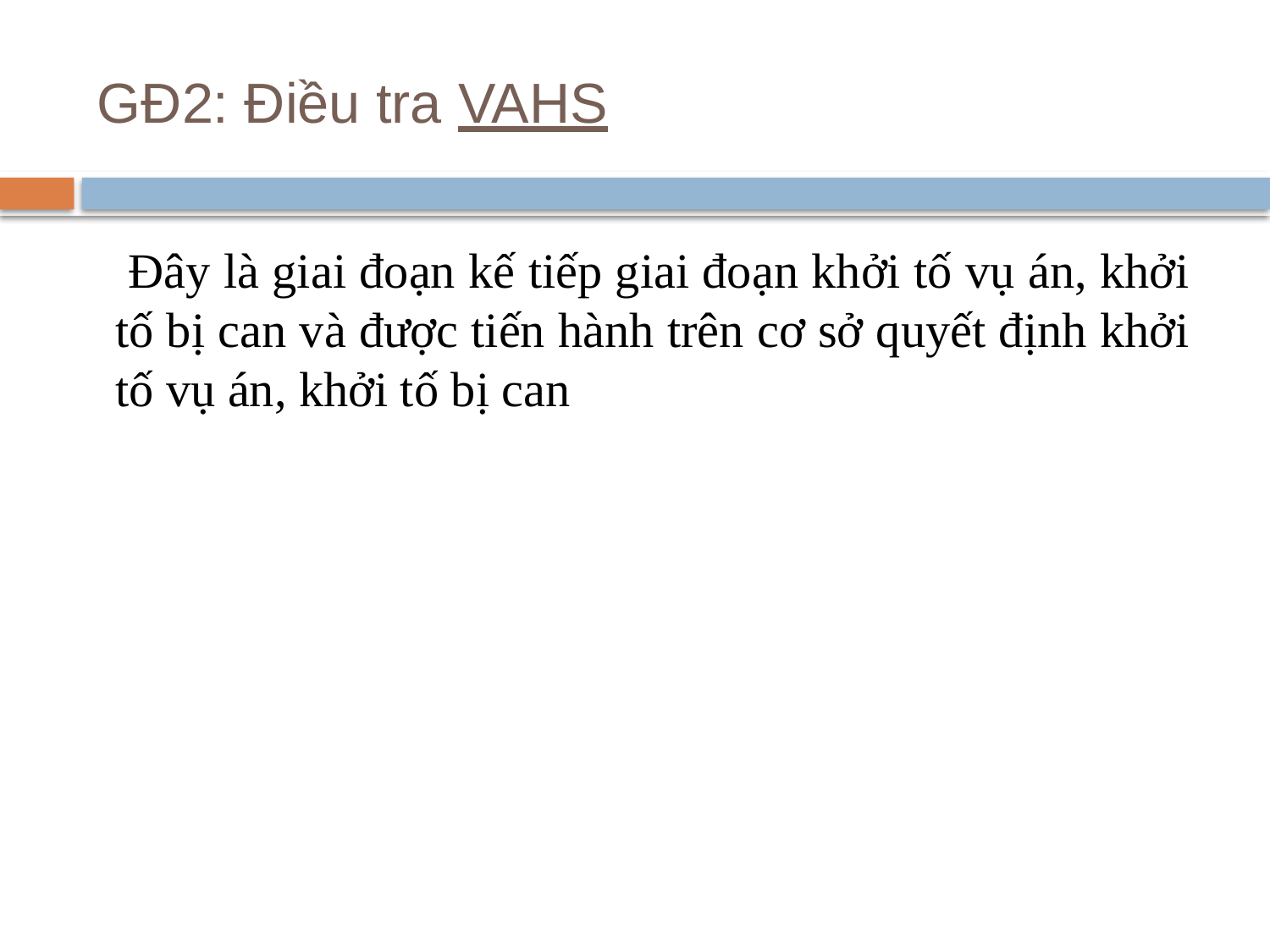

# GĐ2: Điều tra VAHS
 Đây là giai đoạn kế tiếp giai đoạn khởi tố vụ án, khởi tố bị can và được tiến hành trên cơ sở quyết định khởi tố vụ án, khởi tố bị can